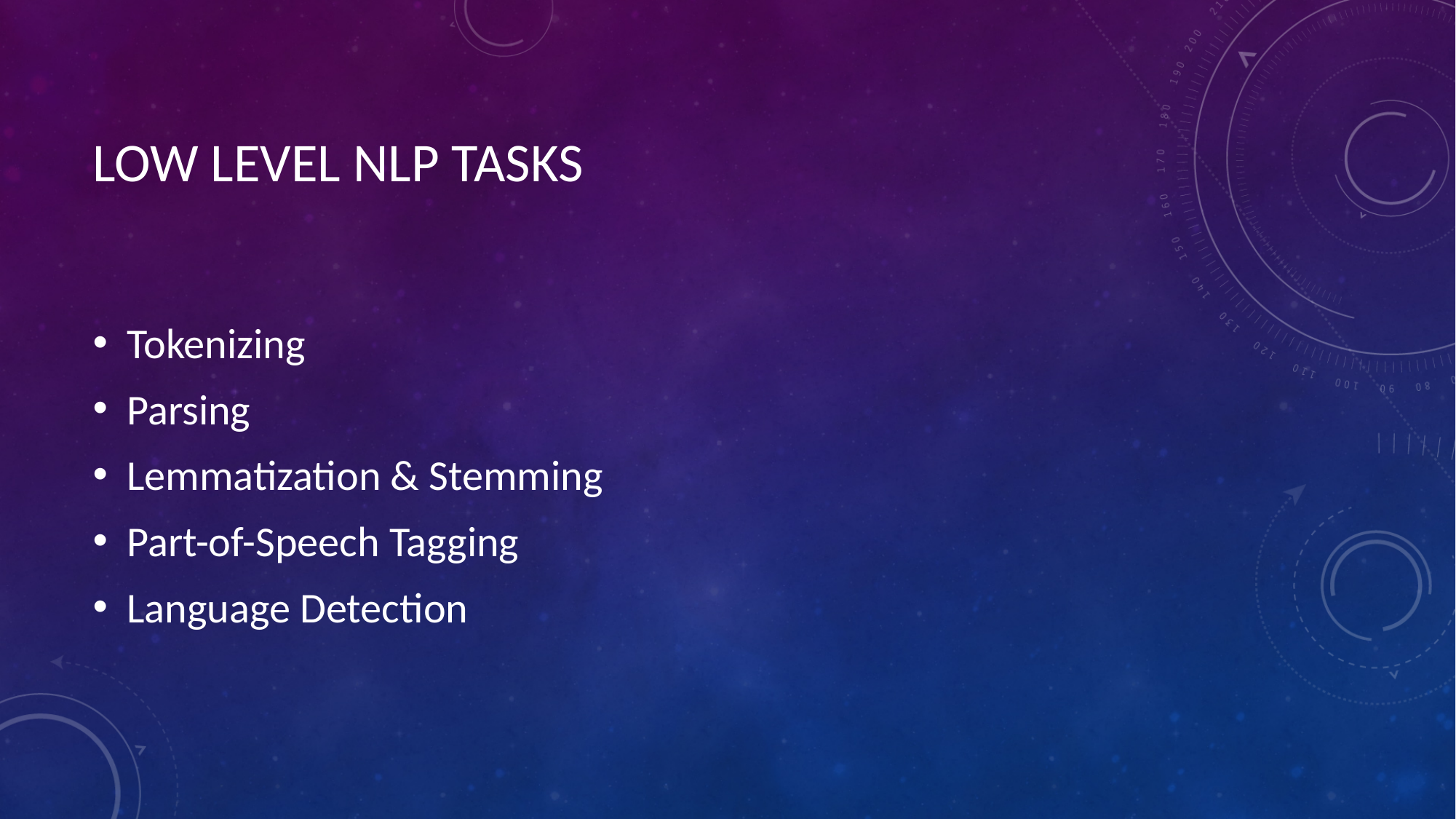

# Low Level NLP Tasks
Tokenizing
Parsing
Lemmatization & Stemming
Part-of-Speech Tagging
Language Detection